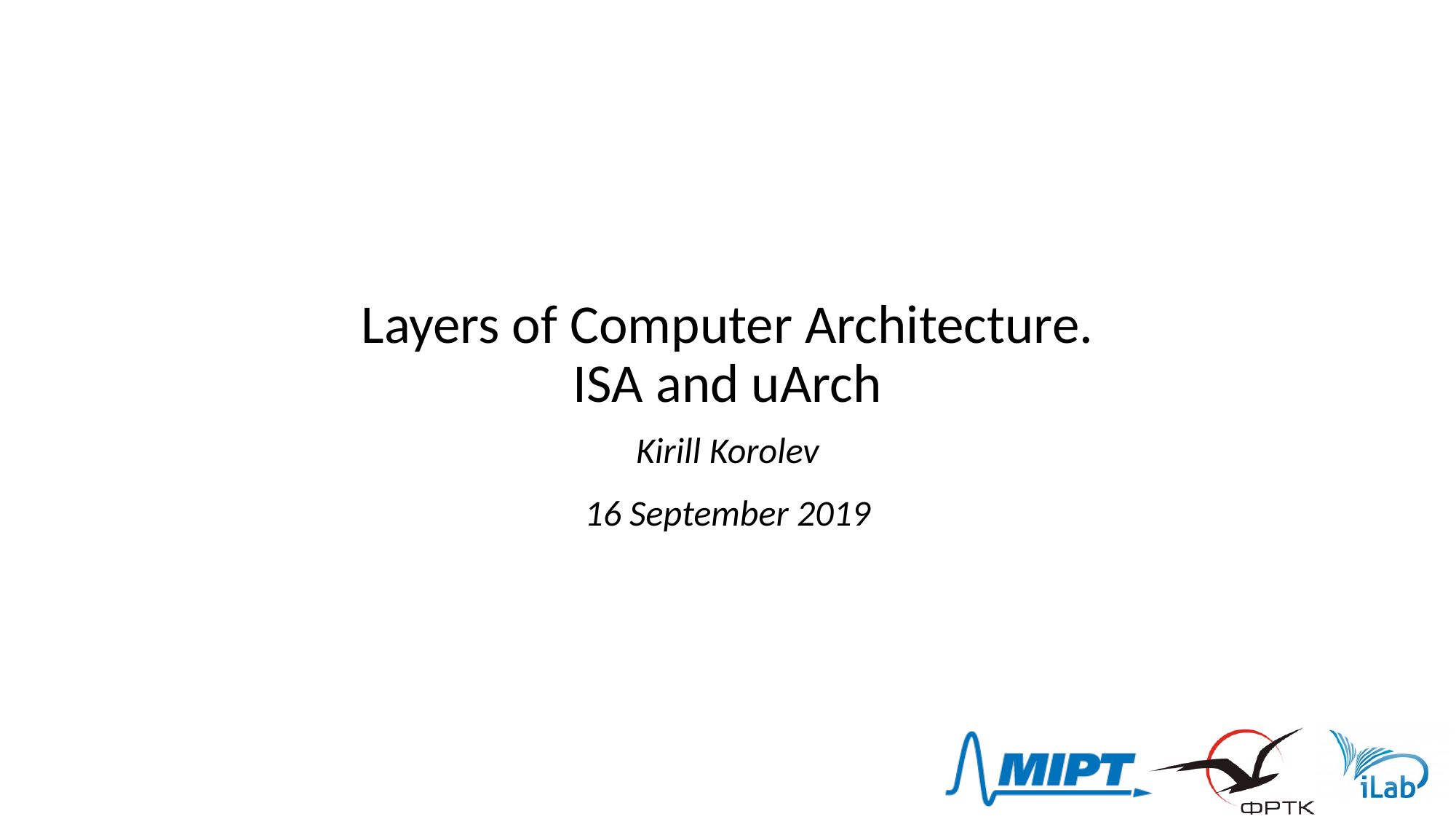

# Layers of Computer Architecture. ISA and uArch
Kirill Korolev
16 September 2019
1